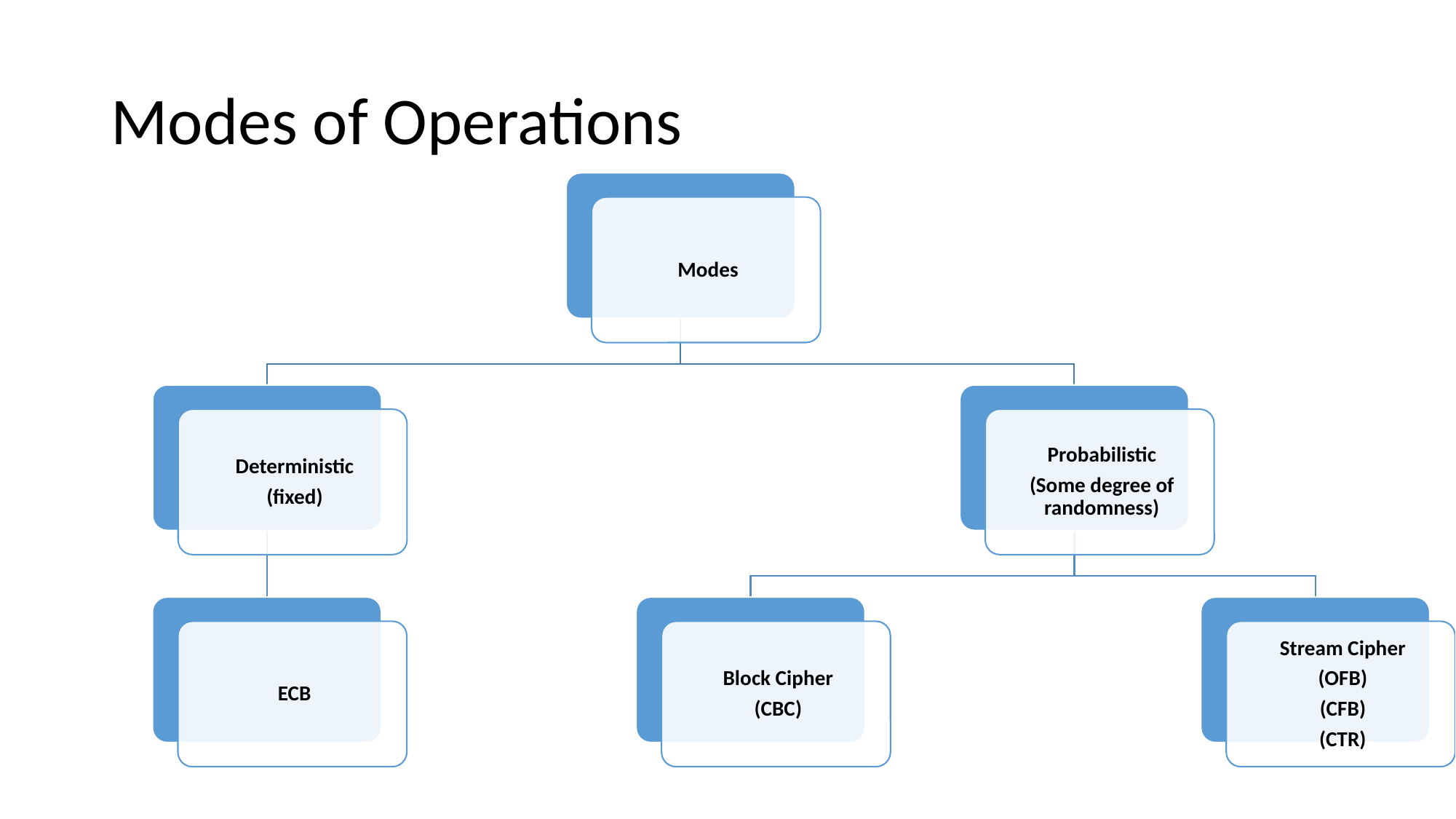

# Modes of Operations
Modes
Deterministic
(fixed)
ECB
Probabilistic
(Some degree of randomness)
Block Cipher
(CBC)
Stream Cipher
(OFB)
(CFB)
(CTR)